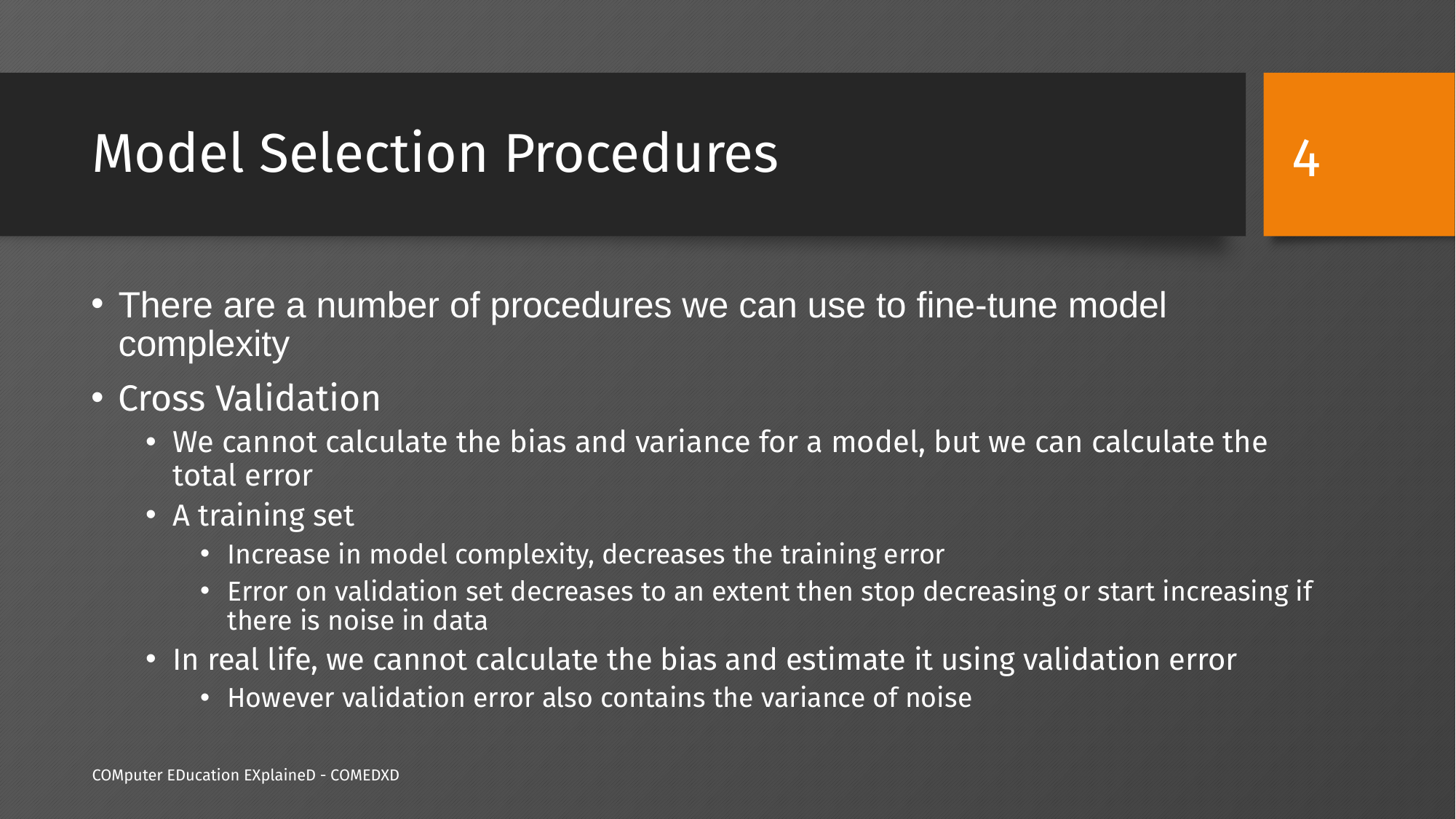

4
# Model Selection Procedures
There are a number of procedures we can use to fine-tune model complexity
Cross Validation
We cannot calculate the bias and variance for a model, but we can calculate the total error
A training set
Increase in model complexity, decreases the training error
Error on validation set decreases to an extent then stop decreasing or start increasing if there is noise in data
In real life, we cannot calculate the bias and estimate it using validation error
However validation error also contains the variance of noise

COMputer EDucation EXplaineD - COMEDXD